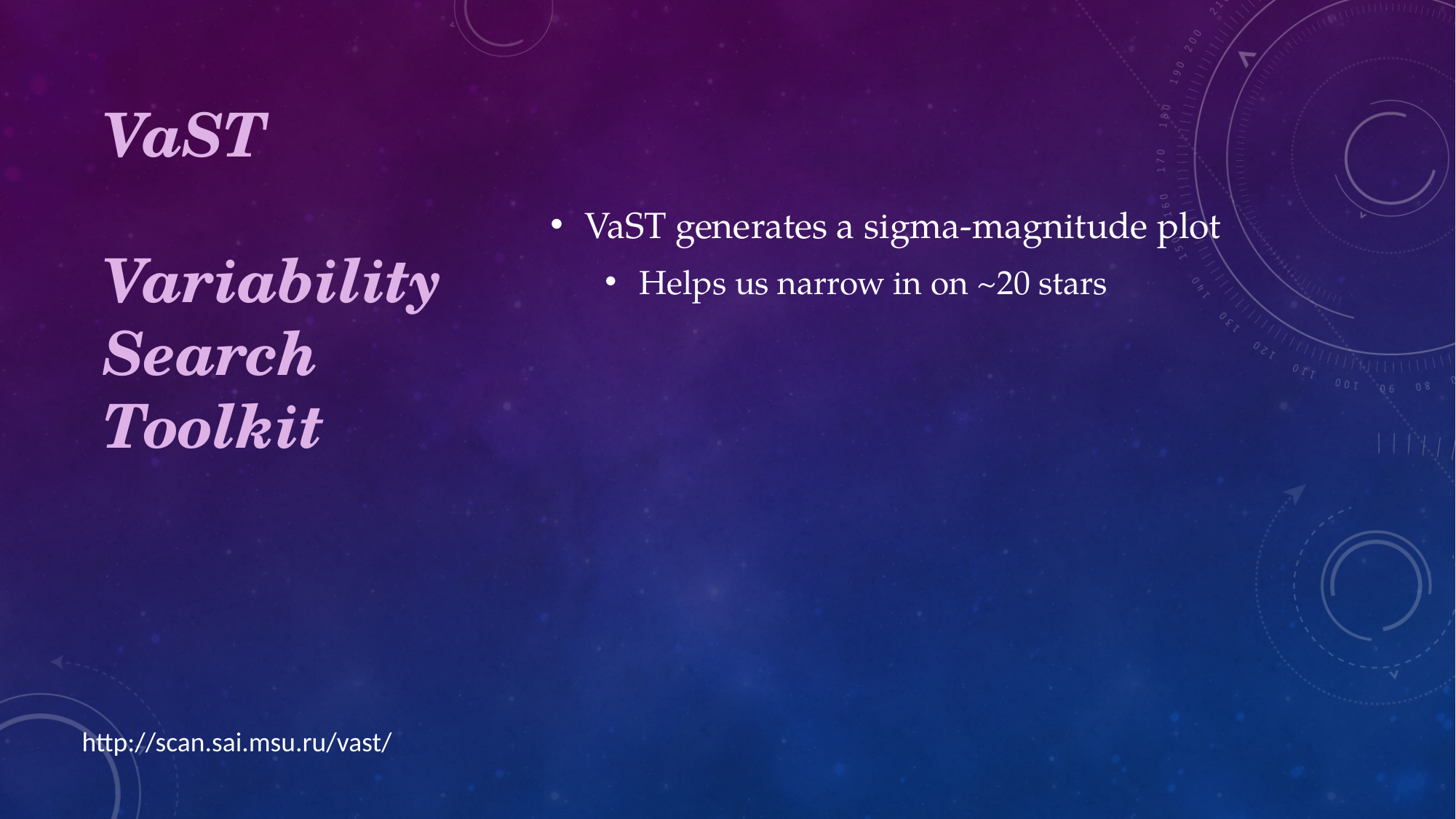

VaST

Variability
Search
Toolkit
VaST generates a sigma-magnitude plot
Helps us narrow in on ~20 stars

http://scan.sai.msu.ru/vast/